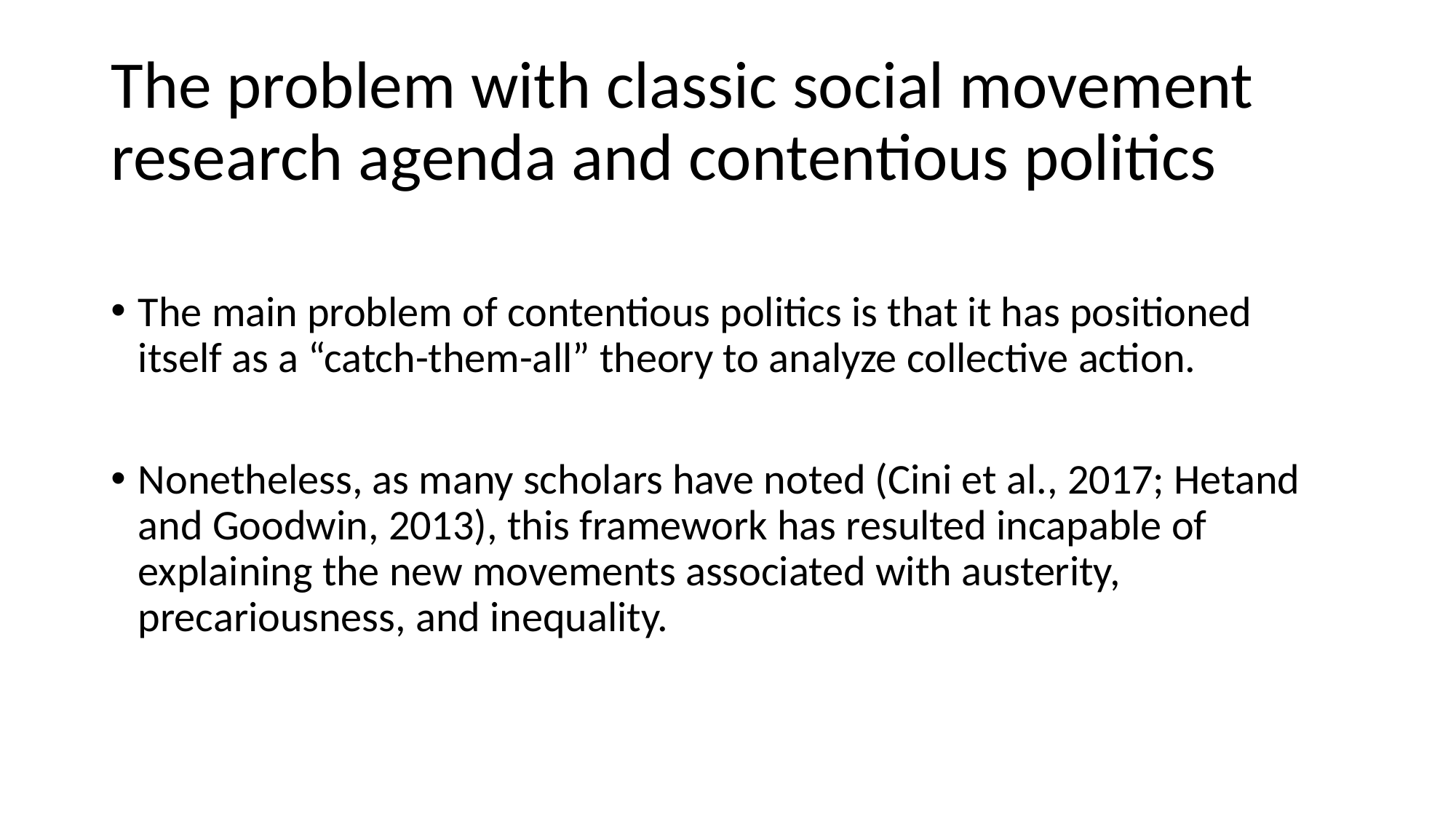

# The problem with classic social movement research agenda and contentious politics

The main problem of contentious politics is that it has positioned itself as a “catch-them-all” theory to analyze collective action.

Nonetheless, as many scholars have noted (Cini et al., 2017; Hetand and Goodwin, 2013), this framework has resulted incapable of explaining the new movements associated with austerity, precariousness, and inequality.